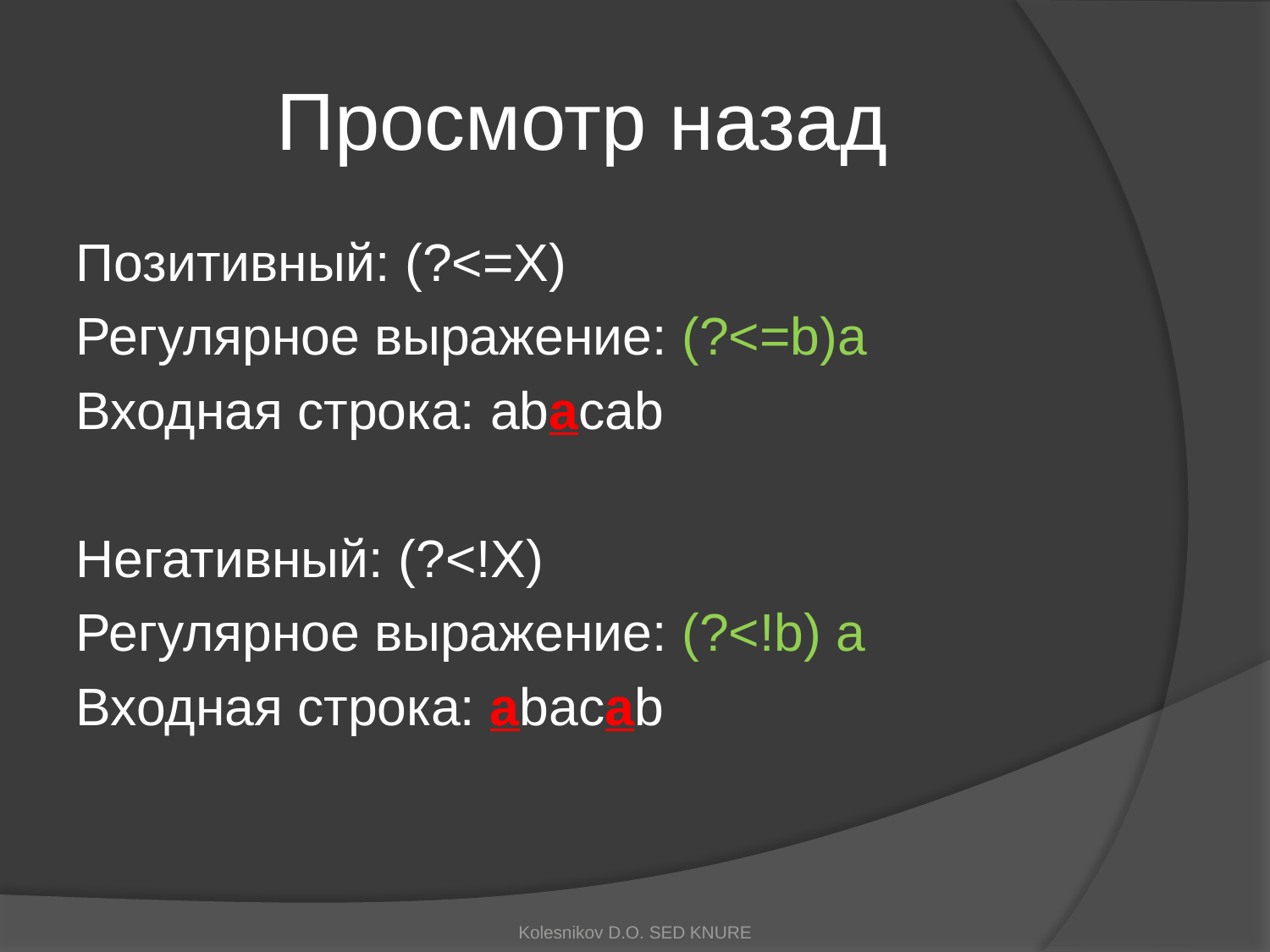

# Просмотр назад
Позитивный: (?<=X)
Регулярное выражение: (?<=b)a
Входная строка: abacab

Негативный: (?<!X)
Регулярное выражение: (?<!b) a
Входная строка: abacab
Kolesnikov D.O. SED KNURE